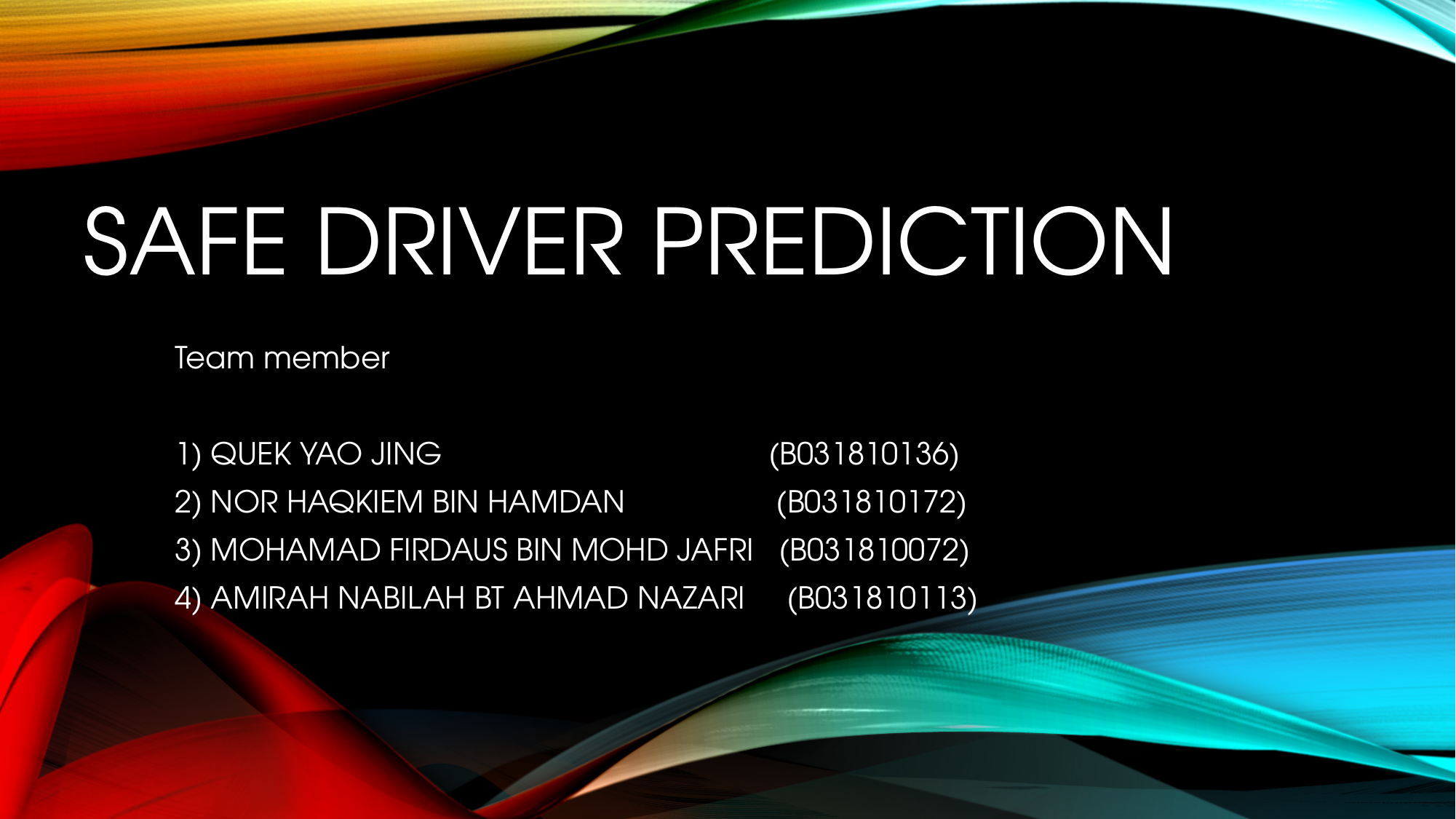

# Safe driver prediction
Team member

1) QUEK YAO JING                                       (B031810136)
2) NOR HAQKIEM BIN HAMDAN                  (B031810172)
3) MOHAMAD FIRDAUS BIN MOHD JAFRI   (B031810072)
4) AMIRAH NABILAH BT AHMAD NAZARI     (B031810113)